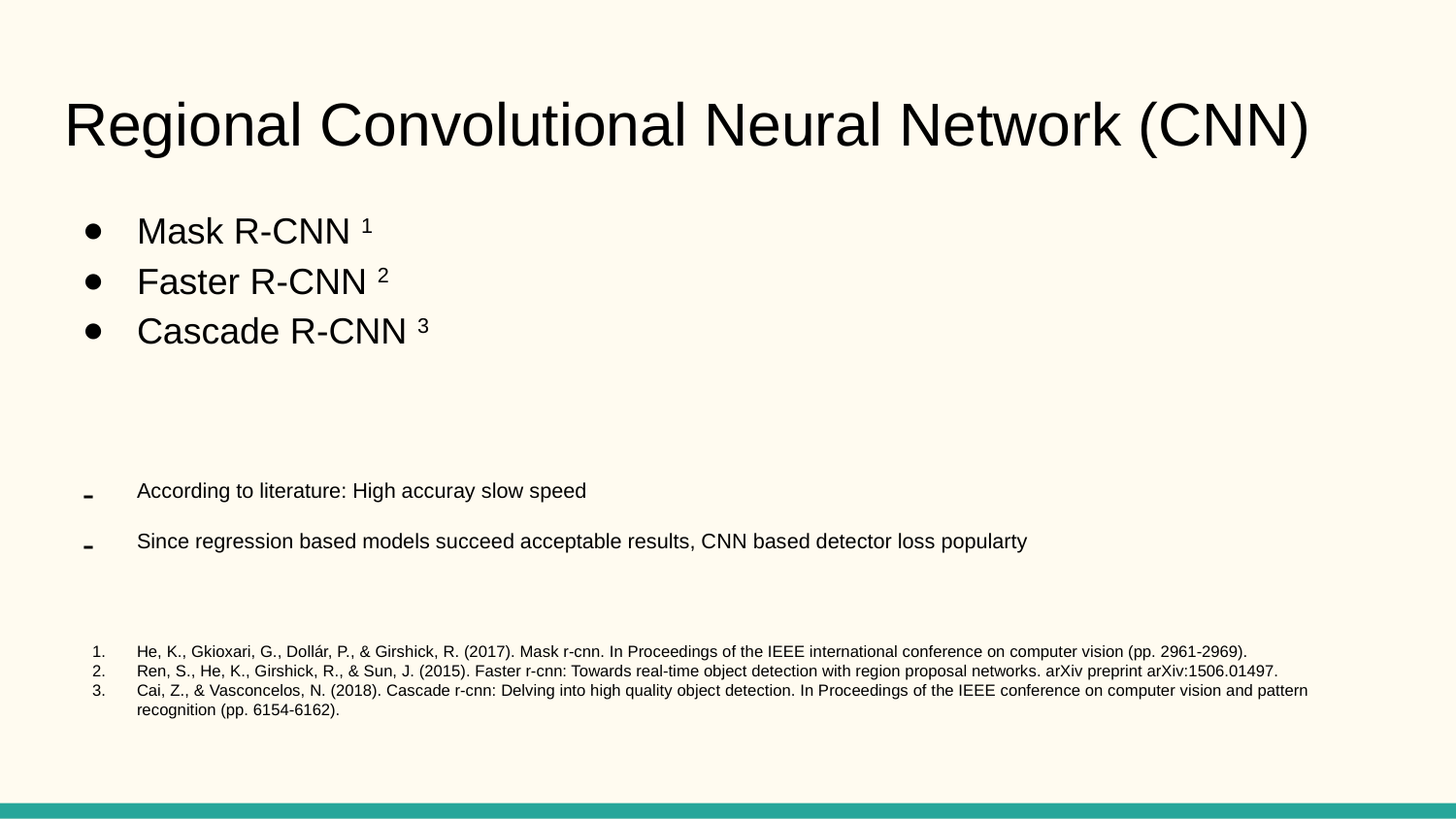

# Regional Convolutional Neural Network (CNN)
Mask R-CNN 1
Faster R-CNN 2
Cascade R-CNN 3

According to literature: High accuray slow speed
Since regression based models succeed acceptable results, CNN based detector loss popularty
He, K., Gkioxari, G., Dollár, P., & Girshick, R. (2017). Mask r-cnn. In Proceedings of the IEEE international conference on computer vision (pp. 2961-2969).
Ren, S., He, K., Girshick, R., & Sun, J. (2015). Faster r-cnn: Towards real-time object detection with region proposal networks. arXiv preprint arXiv:1506.01497.
Cai, Z., & Vasconcelos, N. (2018). Cascade r-cnn: Delving into high quality object detection. In Proceedings of the IEEE conference on computer vision and pattern recognition (pp. 6154-6162).